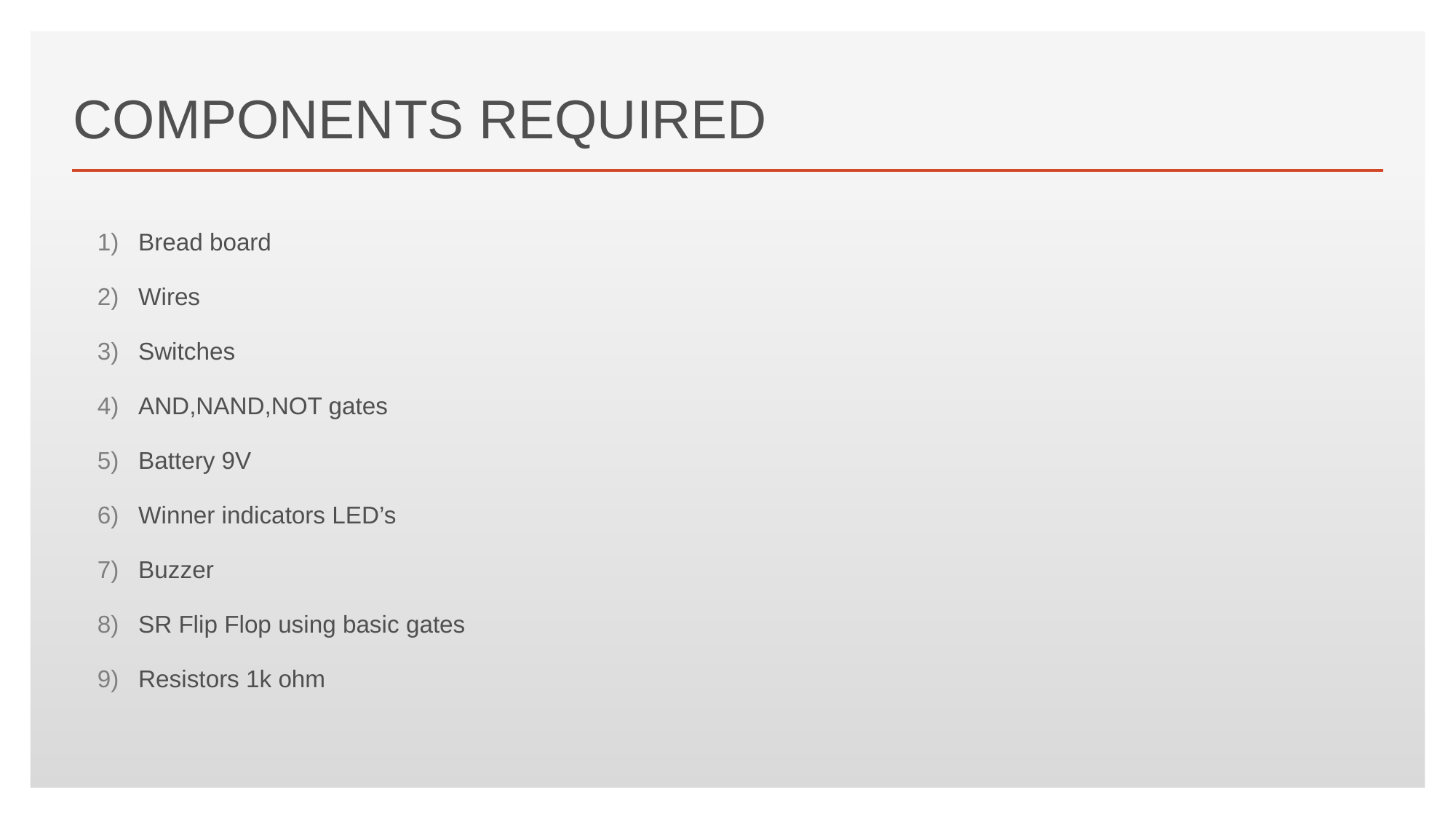

# COMPONENTS REQUIRED
Bread board
Wires
Switches
AND,NAND,NOT gates
Battery 9V
Winner indicators LED’s
Buzzer
SR Flip Flop using basic gates
Resistors 1k ohm